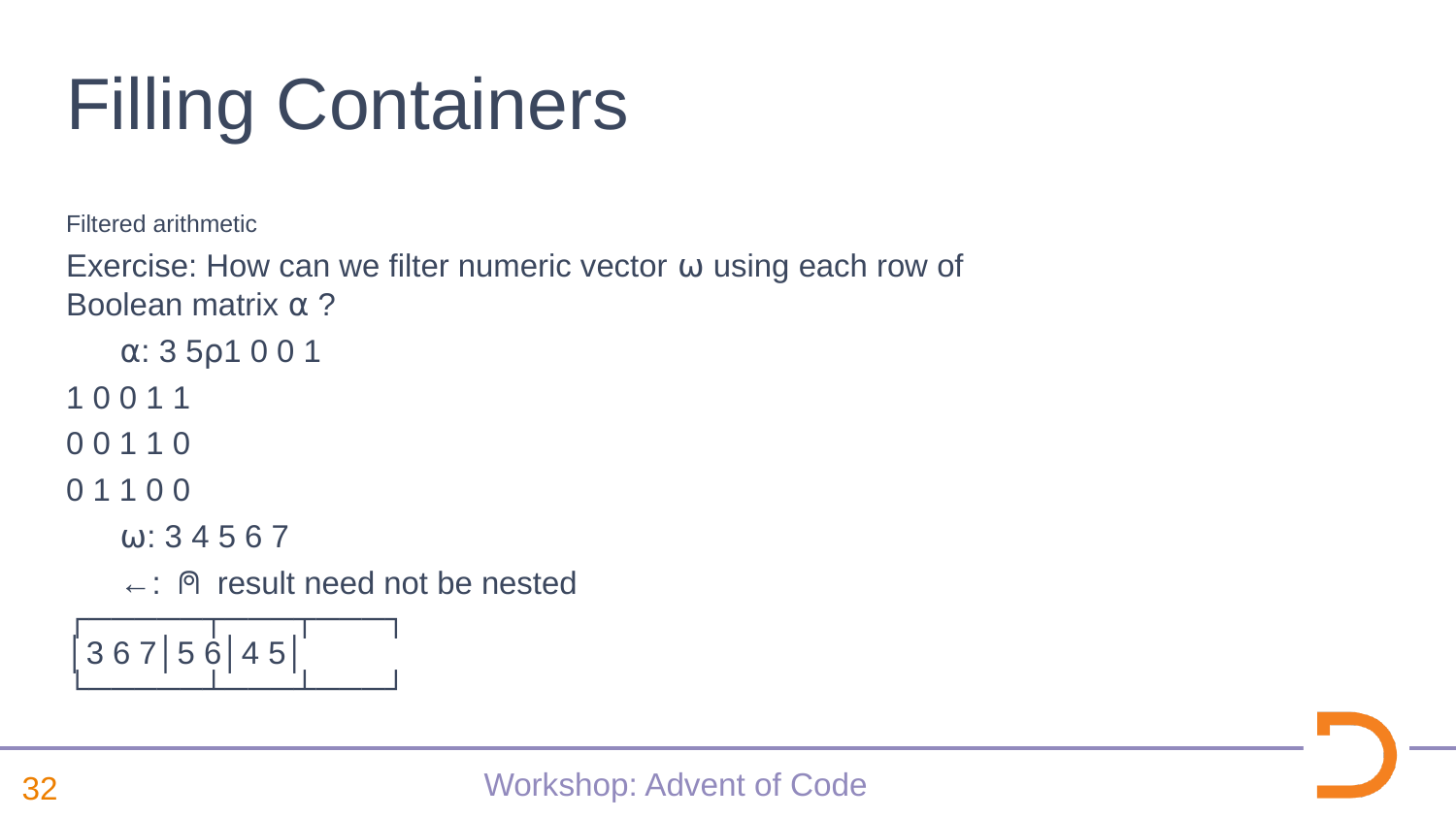

# Filling Containers
Filtered arithmetic
Exercise: How can we filter numeric vector ⍵ using each row of Boolean matrix ⍺ ?
      ⍺: 3 5⍴1 0 0 1
1 0 0 1 1
0 0 1 1 0
0 1 1 0 0
      ⍵: 3 4 5 6 7
      ←: ⍝ result need not be nested
┌─────┬───┬───┐
│3 6 7│5 6│4 5│
└─────┴───┴───┘